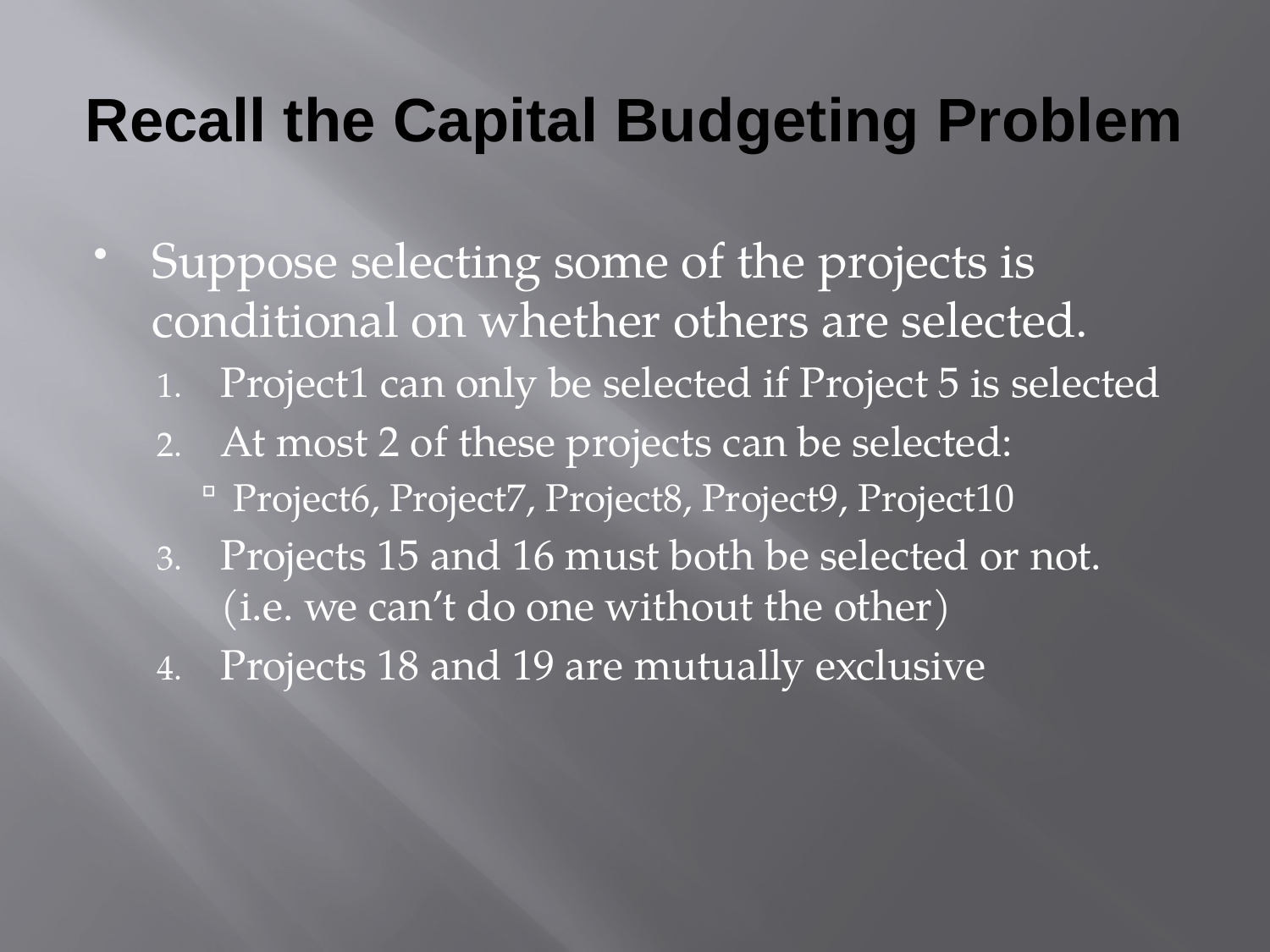

# Recall the Capital Budgeting Problem
Suppose selecting some of the projects is conditional on whether others are selected.
Project1 can only be selected if Project 5 is selected
At most 2 of these projects can be selected:
Project6, Project7, Project8, Project9, Project10
Projects 15 and 16 must both be selected or not.  (i.e. we can’t do one without the other)
Projects 18 and 19 are mutually exclusive